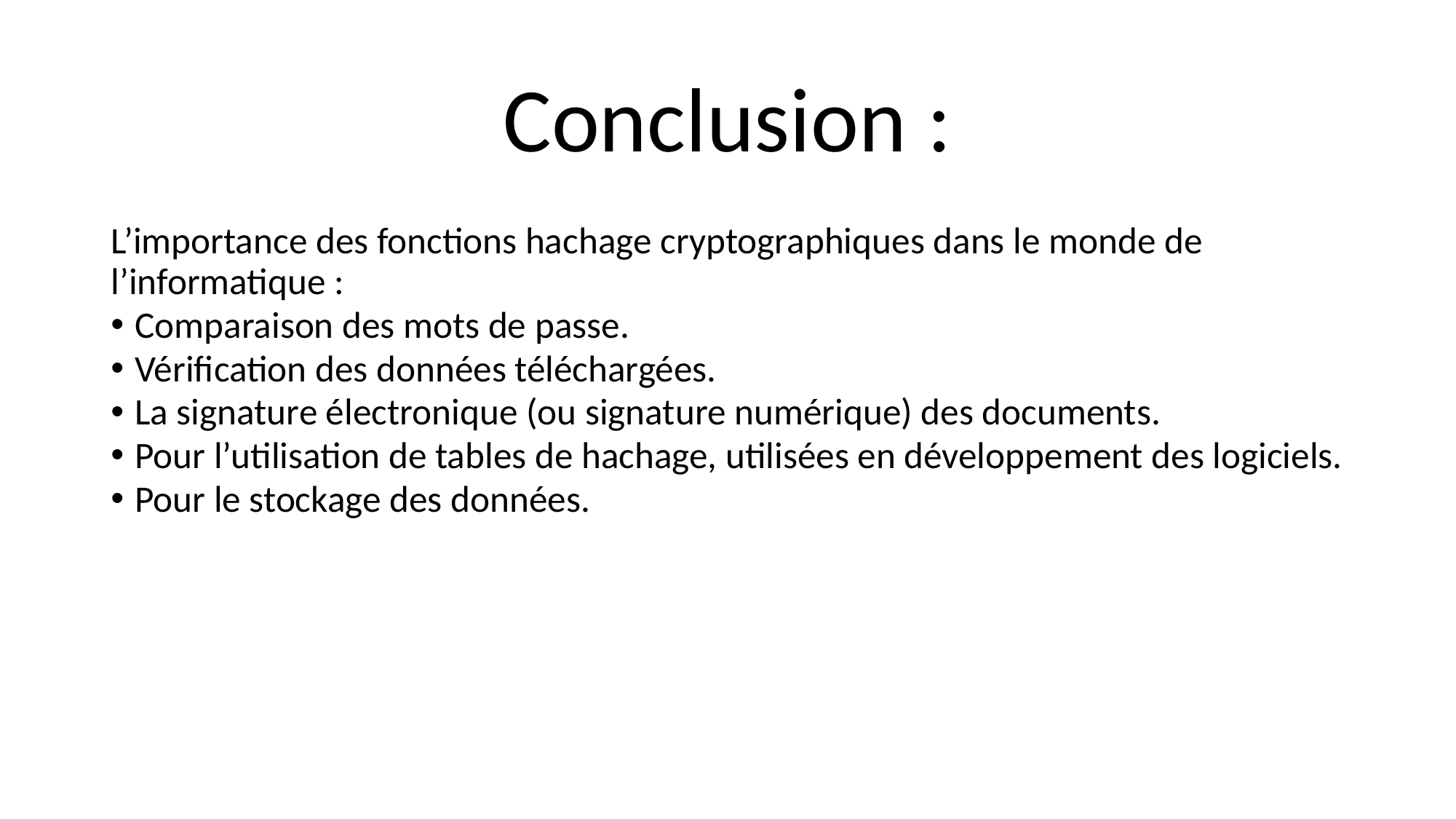

# Conclusion :
L’importance des fonctions hachage cryptographiques dans le monde de l’informatique :
Comparaison des mots de passe.
Vérification des données téléchargées.
La signature électronique (ou signature numérique) des documents.
Pour l’utilisation de tables de hachage, utilisées en développement des logiciels.
Pour le stockage des données.